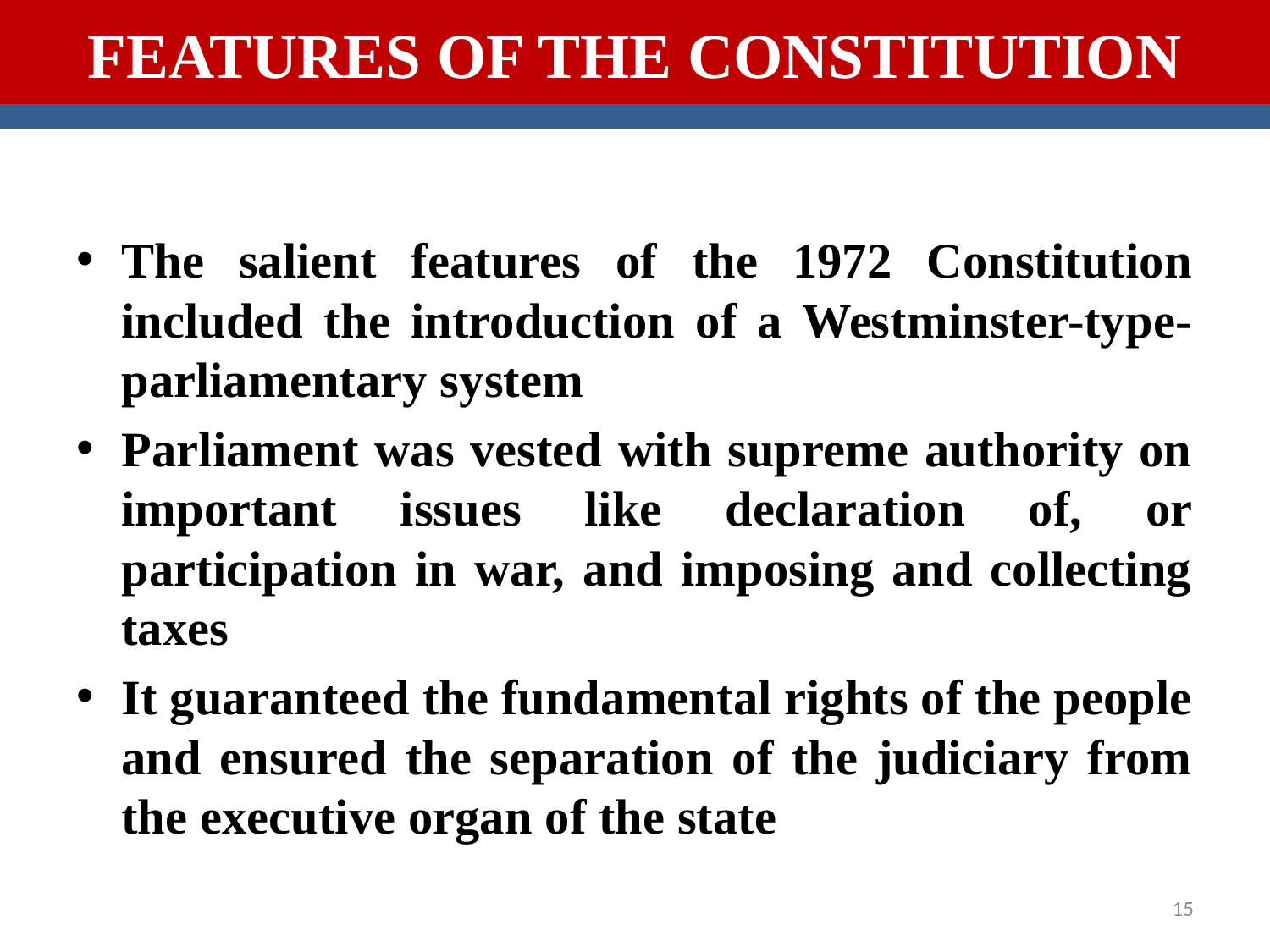

FEATURES OF THE CONSTITUTION

The salient features of the 1972 Constitution included the introduction of a Westminster-type-parliamentary system
Parliament was vested with supreme authority on important issues like declaration of, or participation in war, and imposing and collecting taxes
It guaranteed the fundamental rights of the people and ensured the separation of the judiciary from the executive organ of the state
15